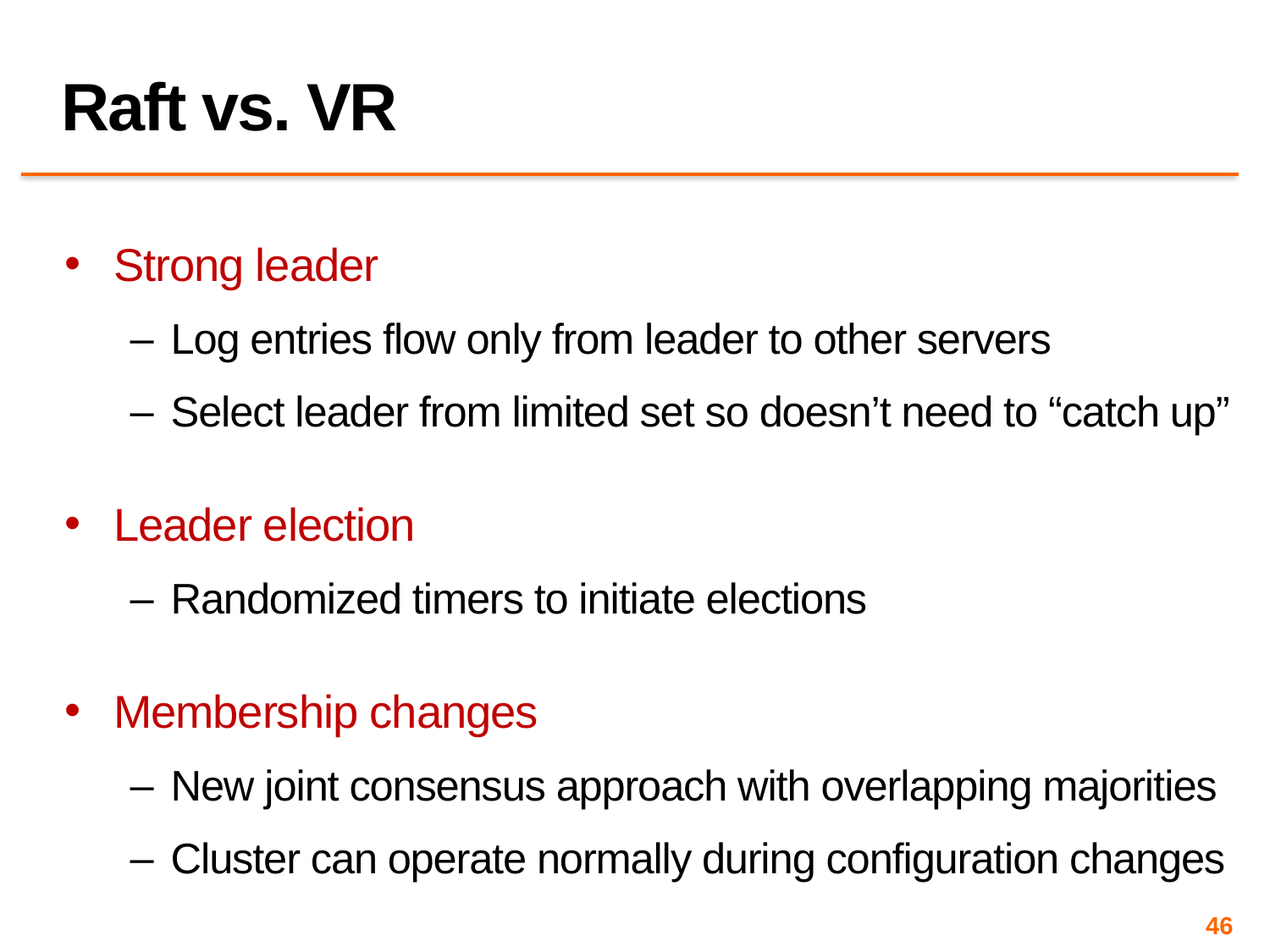

# Raft vs. VR
Strong leader
Log entries flow only from leader to other servers
Select leader from limited set so doesn’t need to “catch up”
Leader election
Randomized timers to initiate elections
Membership changes
New joint consensus approach with overlapping majorities
Cluster can operate normally during configuration changes
46